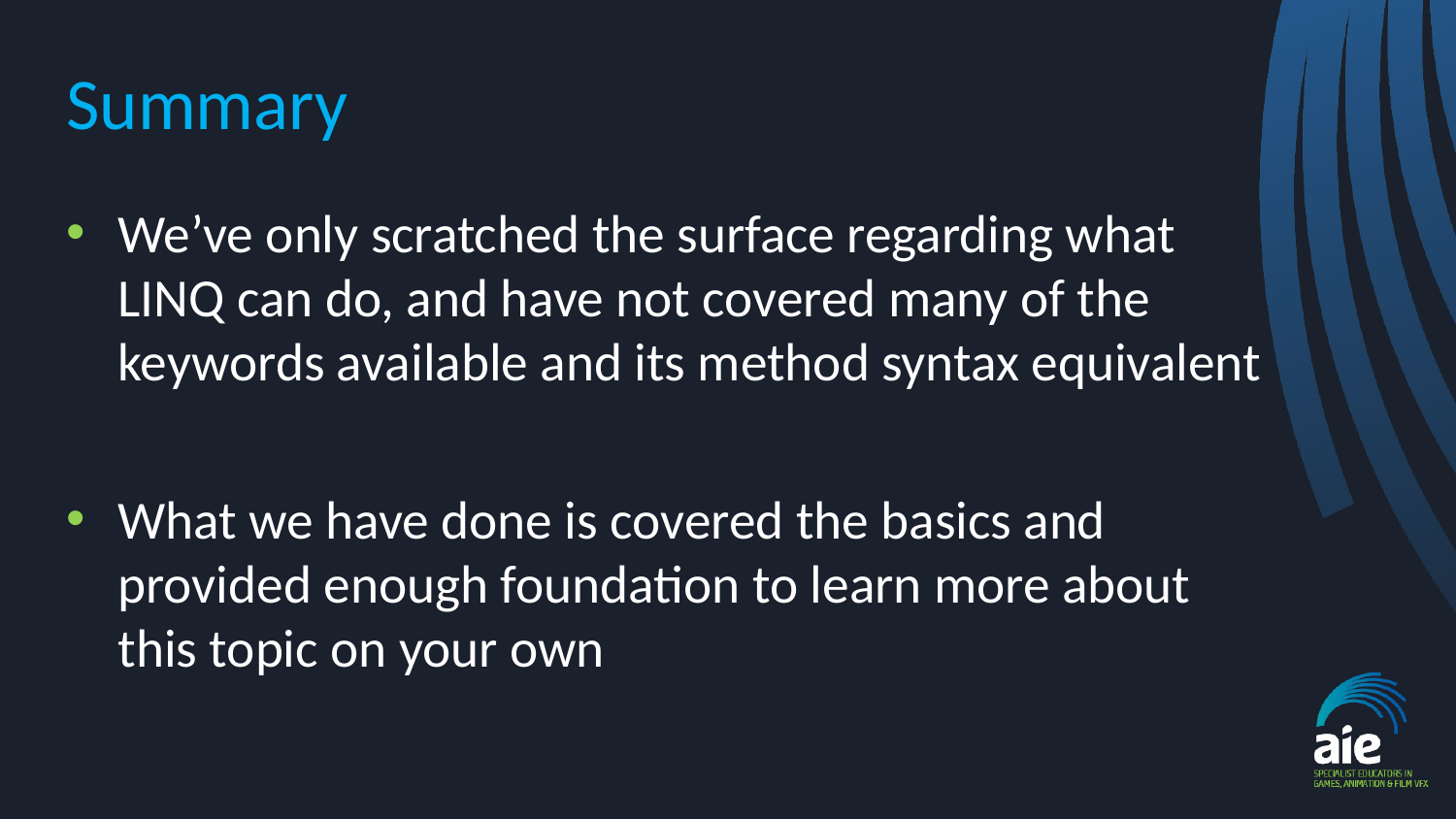

# Summary
We’ve only scratched the surface regarding what LINQ can do, and have not covered many of the keywords available and its method syntax equivalent

What we have done is covered the basics and provided enough foundation to learn more about this topic on your own